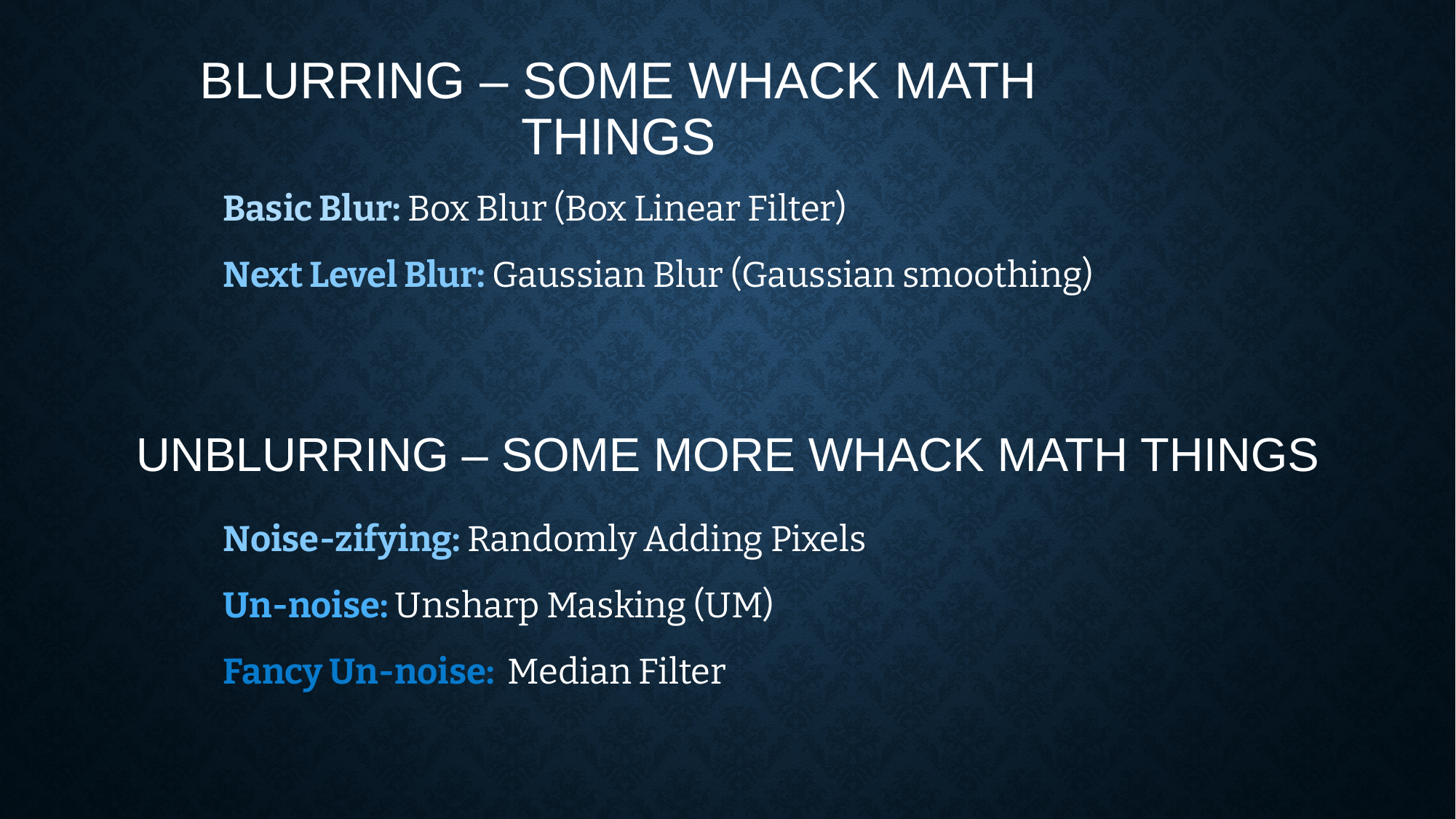

# Blurring – Some Whack Math things
Basic Blur: Box Blur (Box Linear Filter)
Next Level Blur: Gaussian Blur (Gaussian smoothing)

Noise-zifying: Randomly Adding Pixels
Un-noise: Unsharp Masking (UM)
Fancy Un-noise:  Median Filter

Unblurring – Some more Whack Math things